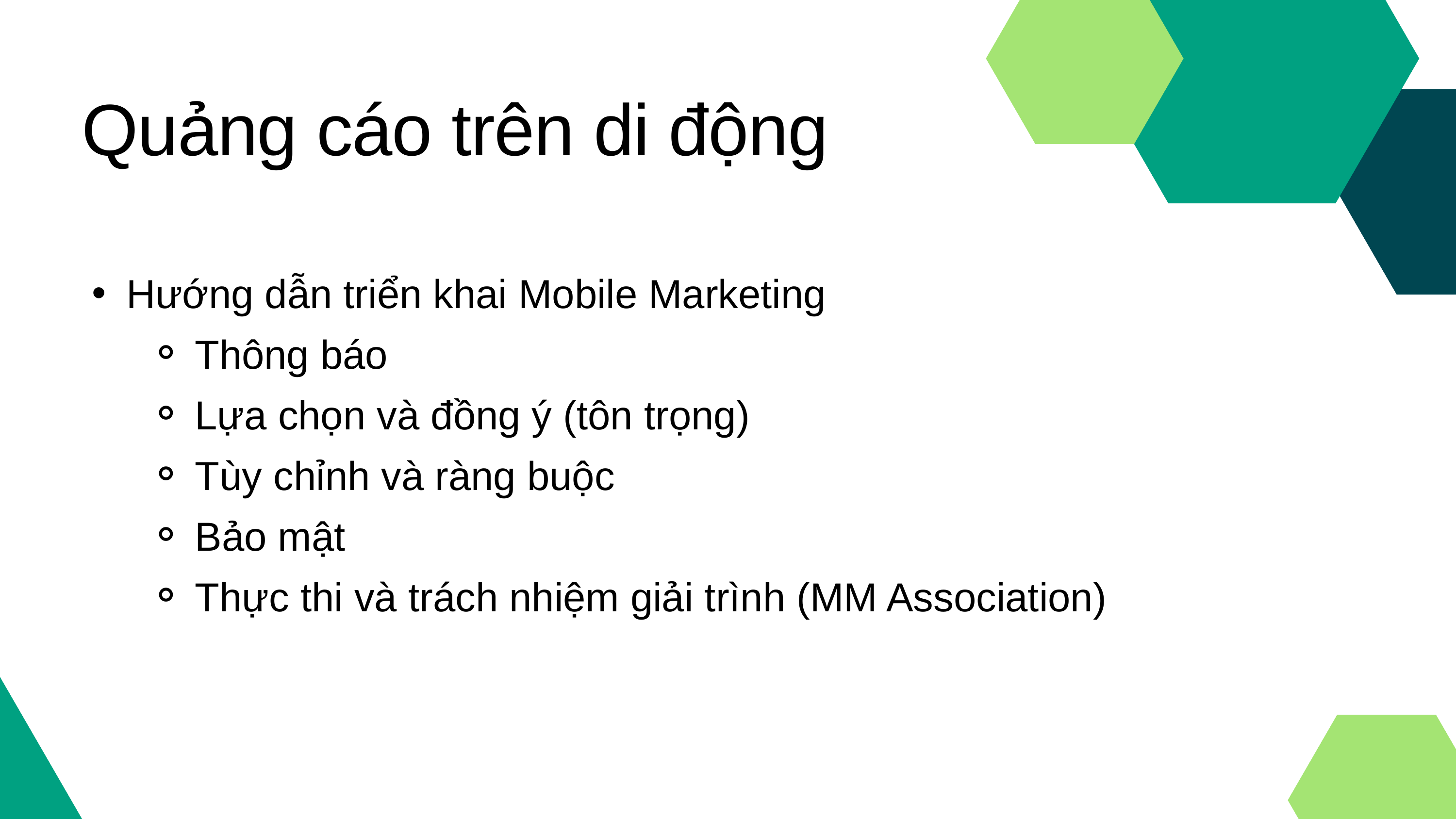

Quảng cáo trên di động

Hướng dẫn triển khai Mobile Marketing
Thông báo
Lựa chọn và đồng ý (tôn trọng)
Tùy chỉnh và ràng buộc
Bảo mật
Thực thi và trách nhiệm giải trình (MM Association)